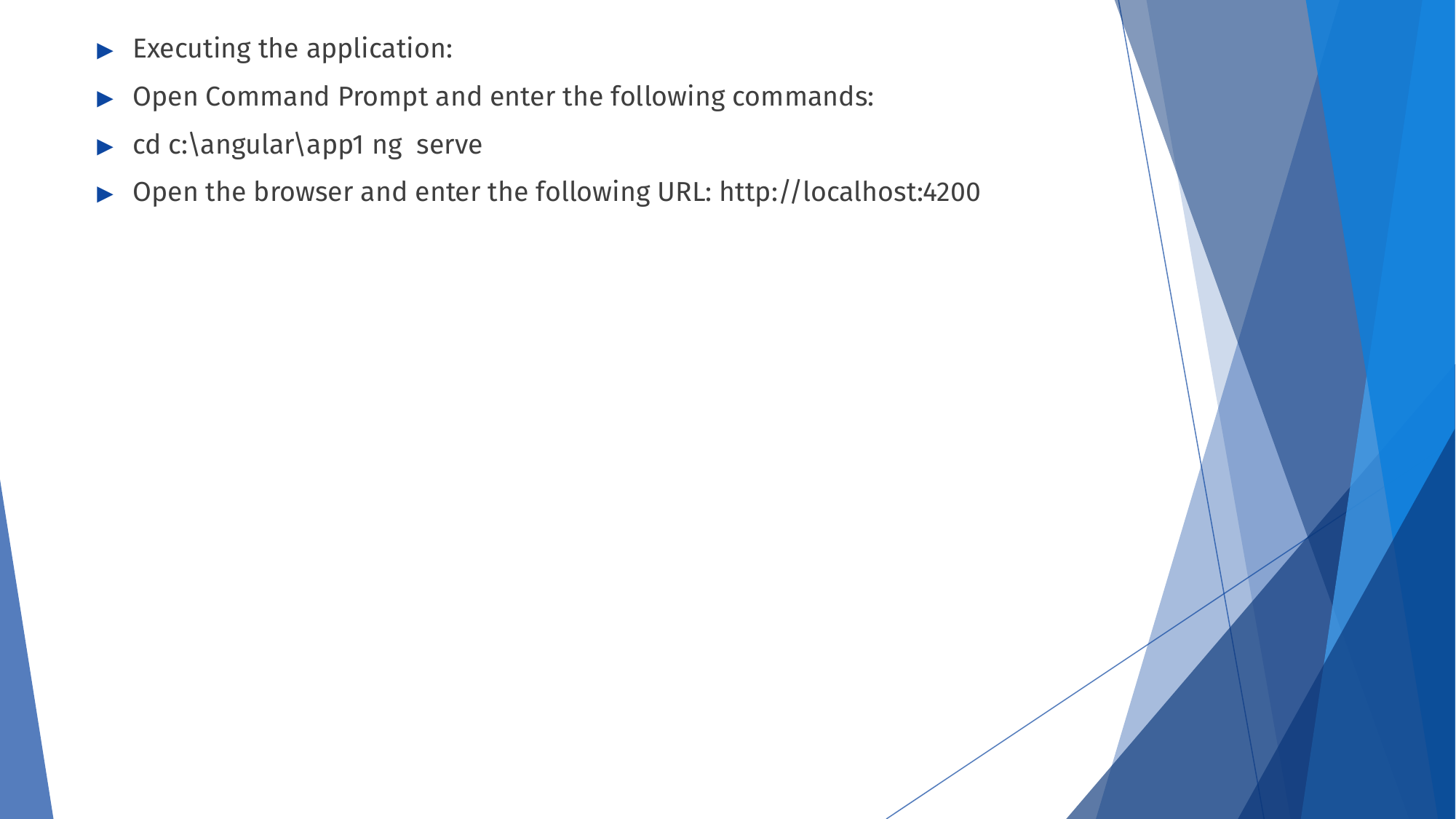

Executing the application:
Open Command Prompt and enter the following commands:
cd c:\angular\app1 ng  serve
Open the browser and enter the following URL: http://localhost:4200